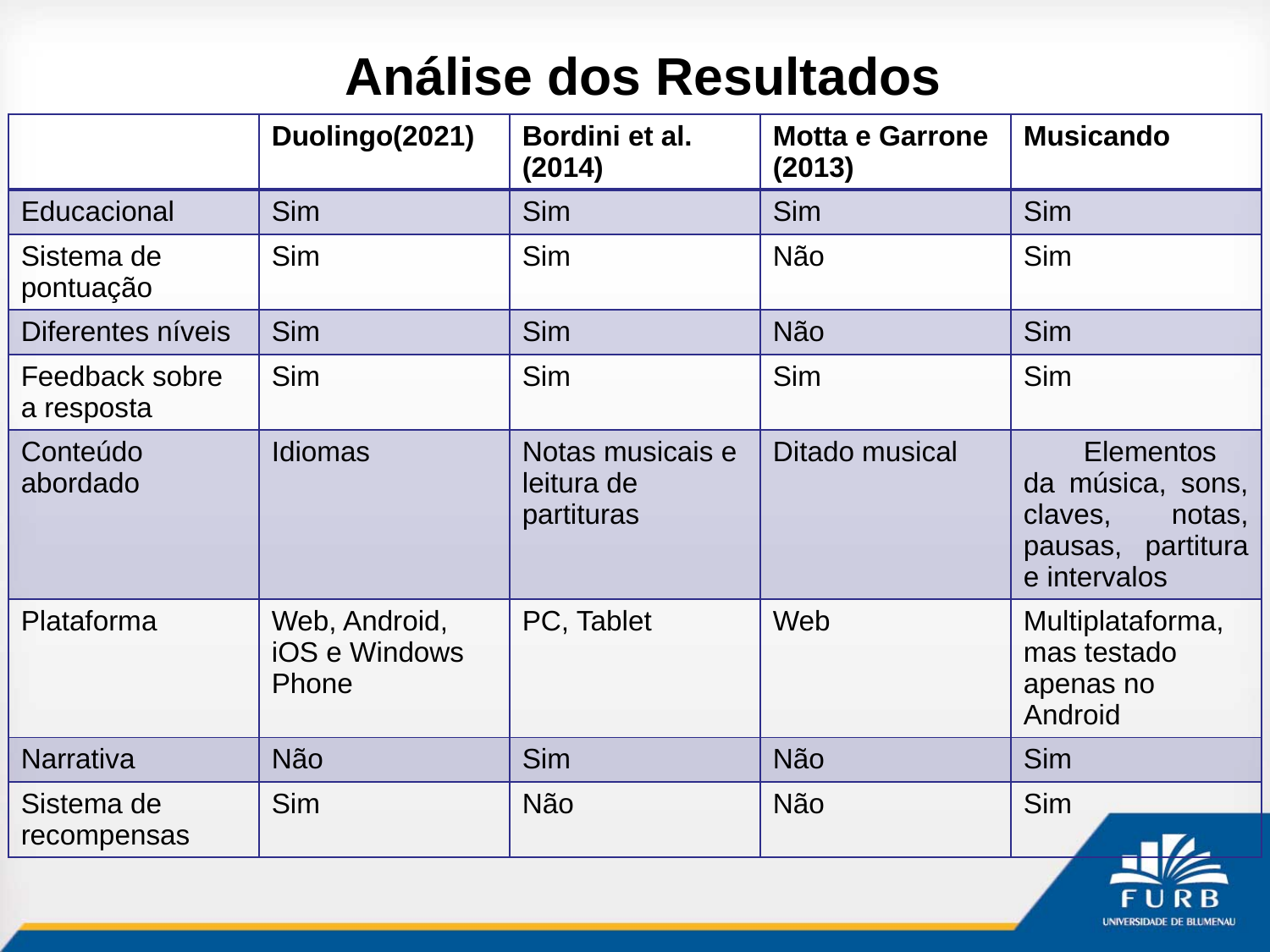

# Análise dos Resultados
|  | Duolingo(2021) | Bordini et al. (2014) | Motta e Garrone (2013) | Musicando |
| --- | --- | --- | --- | --- |
| Educacional | Sim | Sim | Sim | Sim |
| Sistema de pontuação | Sim | Sim | Não | Sim |
| Diferentes níveis | Sim | Sim | Não | Sim |
| Feedback sobre a resposta | Sim | Sim | Sim | Sim |
| Conteúdo abordado | Idiomas | Notas musicais e leitura de partituras | Ditado musical | Elementos da música, sons, claves, notas, pausas, partitura e intervalos |
| Plataforma | Web, Android, iOS e Windows Phone | PC, Tablet | Web | Multiplataforma, mas testado apenas no Android |
| Narrativa | Não | Sim | Não | Sim |
| Sistema de recompensas | Sim | Não | Não | Sim |